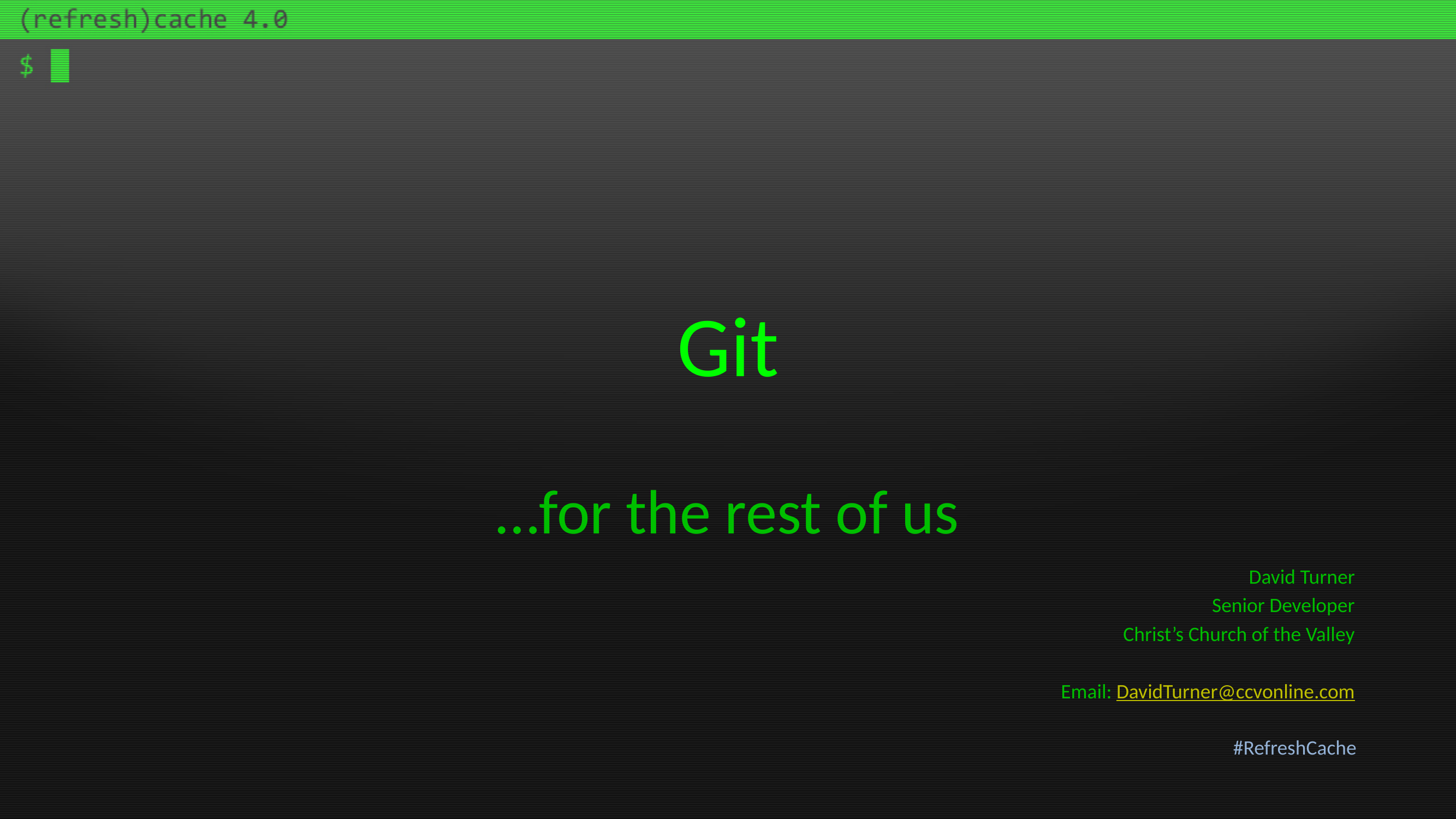

# Git
…for the rest of us
David Turner
Senior Developer
Christ’s Church of the Valley

Email: DavidTurner@ccvonline.com